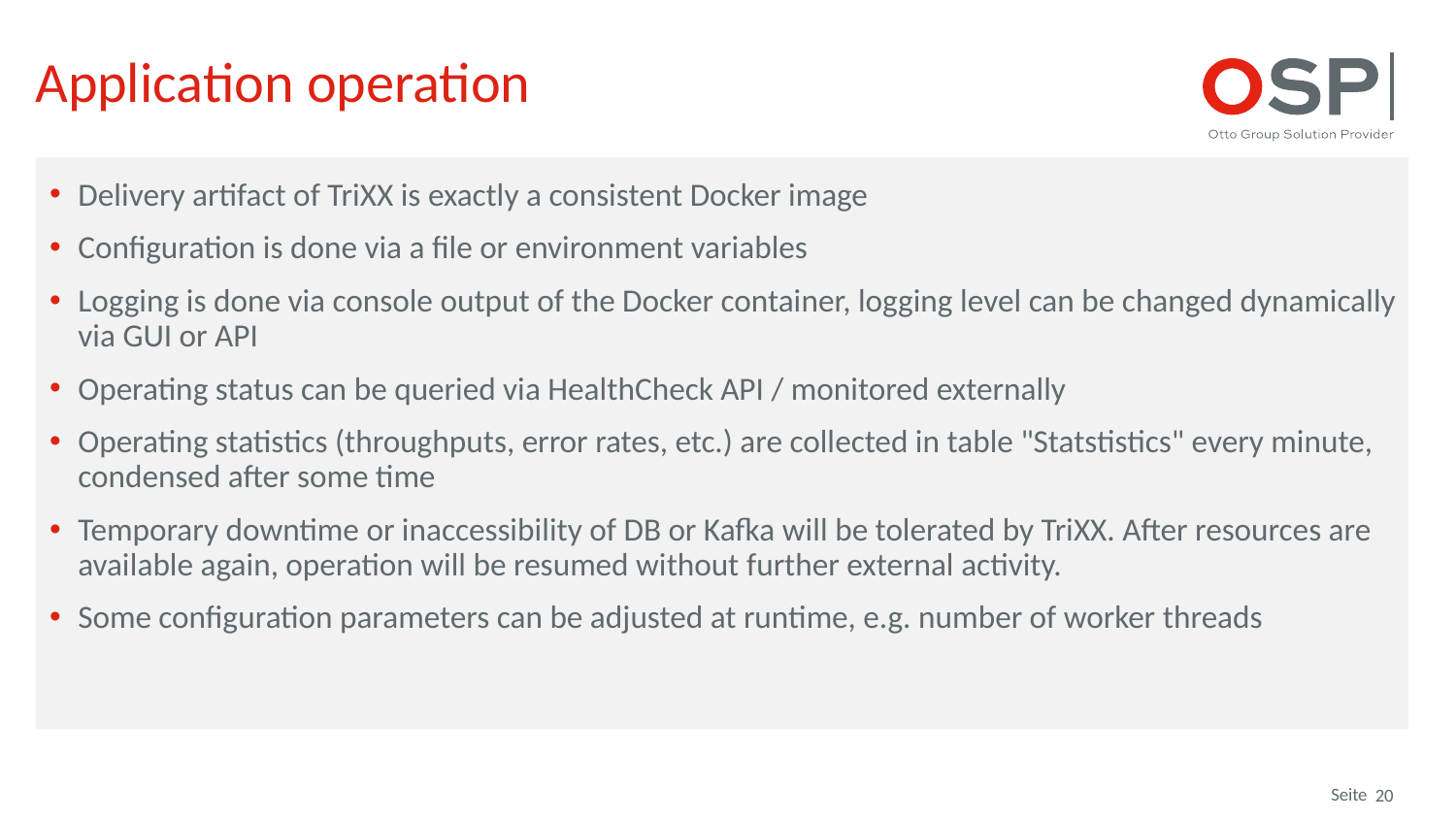

# Application operation

Delivery artifact of TriXX is exactly a consistent Docker image
Configuration is done via a file or environment variables
Logging is done via console output of the Docker container, logging level can be changed dynamically via GUI or API
Operating status can be queried via HealthCheck API / monitored externally
Operating statistics (throughputs, error rates, etc.) are collected in table "Statstistics" every minute, condensed after some time
Temporary downtime or inaccessibility of DB or Kafka will be tolerated by TriXX. After resources are available again, operation will be resumed without further external activity.
Some configuration parameters can be adjusted at runtime, e.g. number of worker threads
Seite
20